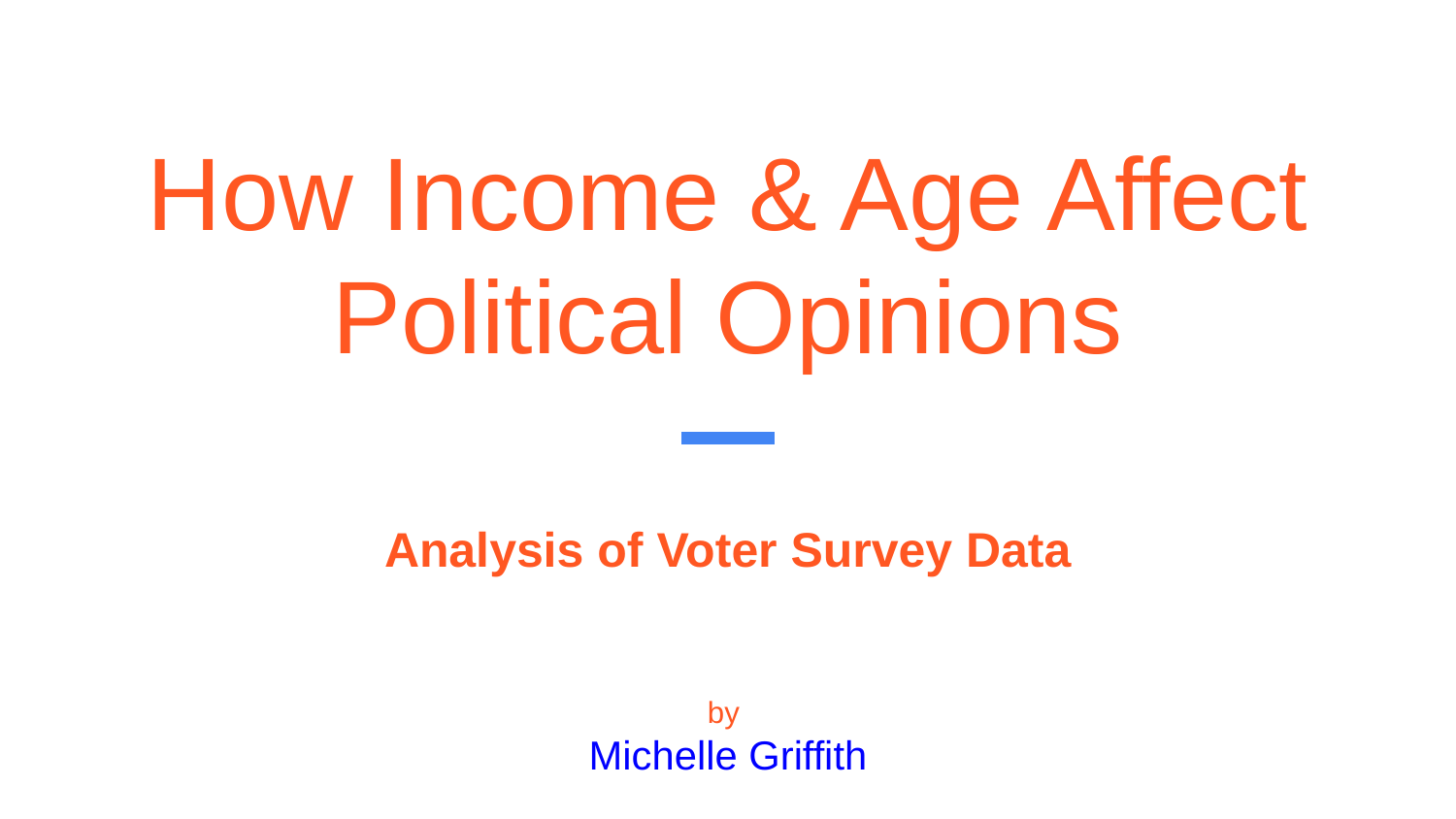

# How Income & Age Affect Political Opinions
Analysis of Voter Survey Data

by
Michelle Griffith